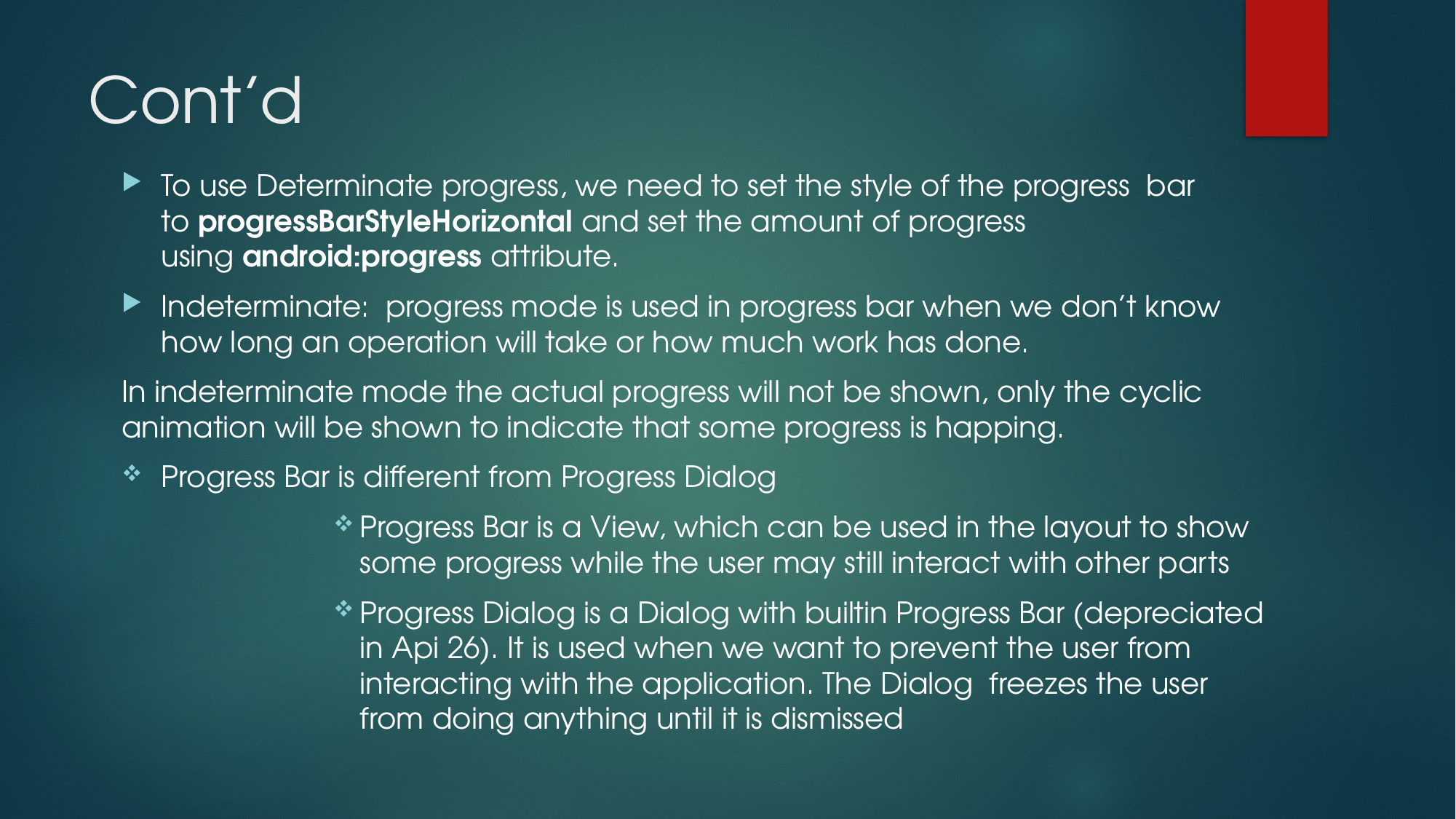

# Cont’d
To use Determinate progress, we need to set the style of the progress  bar to progressBarStyleHorizontal and set the amount of progress using android:progress attribute.
Indeterminate:  progress mode is used in progress bar when we don’t know how long an operation will take or how much work has done.
In indeterminate mode the actual progress will not be shown, only the cyclic animation will be shown to indicate that some progress is happing.
Progress Bar is different from Progress Dialog
Progress Bar is a View, which can be used in the layout to show some progress while the user may still interact with other parts
Progress Dialog is a Dialog with builtin Progress Bar (depreciated in Api 26). It is used when we want to prevent the user from interacting with the application. The Dialog  freezes the user from doing anything until it is dismissed